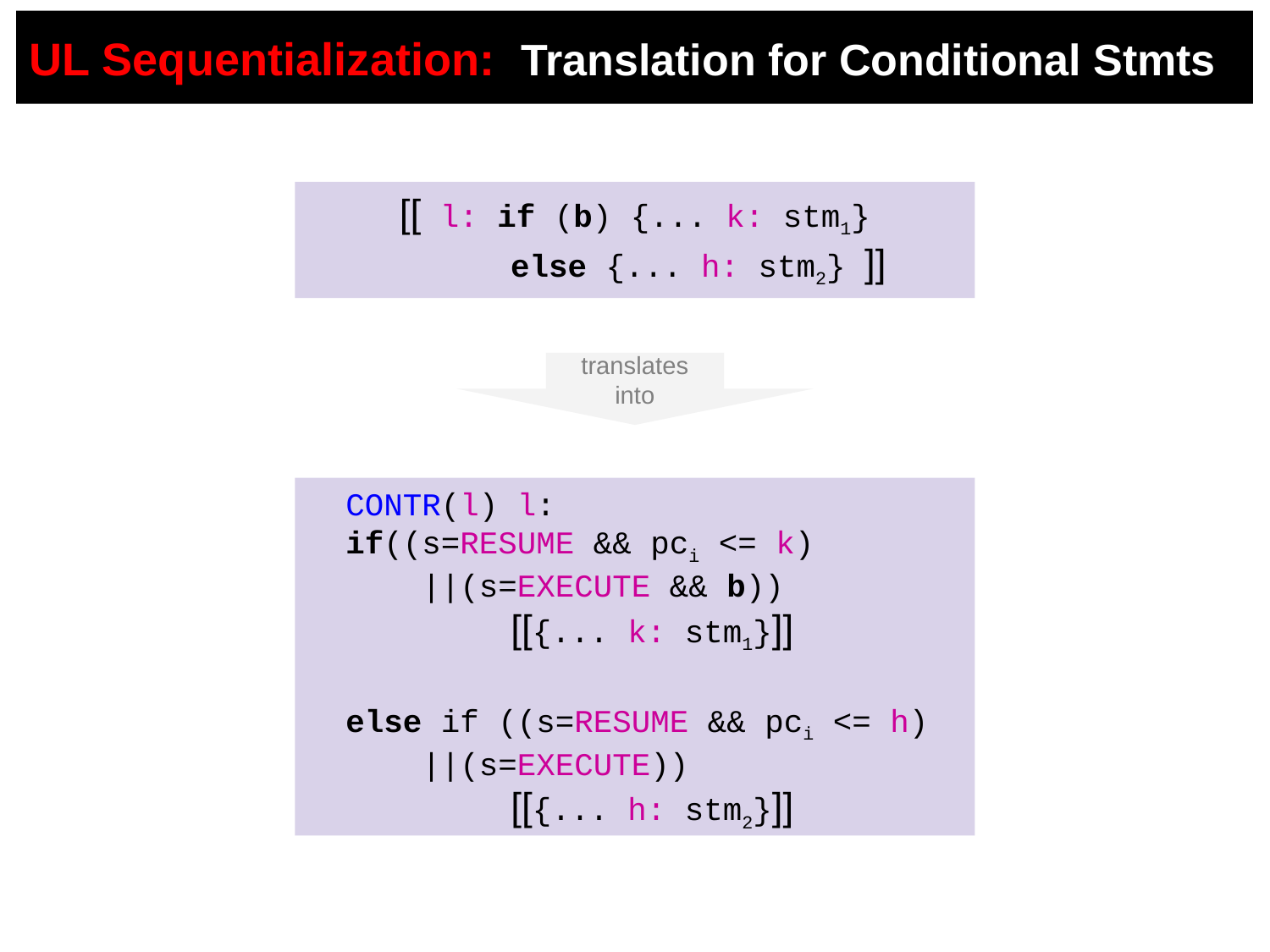

# UL Sequentialization:  Translation for Conditional Stmts
[[ l: if (b) {... k: stm1}
	else {... h: stm2} ]]
translates into
  CONTR(l) l:
  if((s=RESUME && pci <= k)
      ||(s=EXECUTE && b))
	    [[{... k: stm1}]]

  else if ((s=RESUME && pci <= h)
      ||(s=EXECUTE))
	    [[{... h: stm2}]]